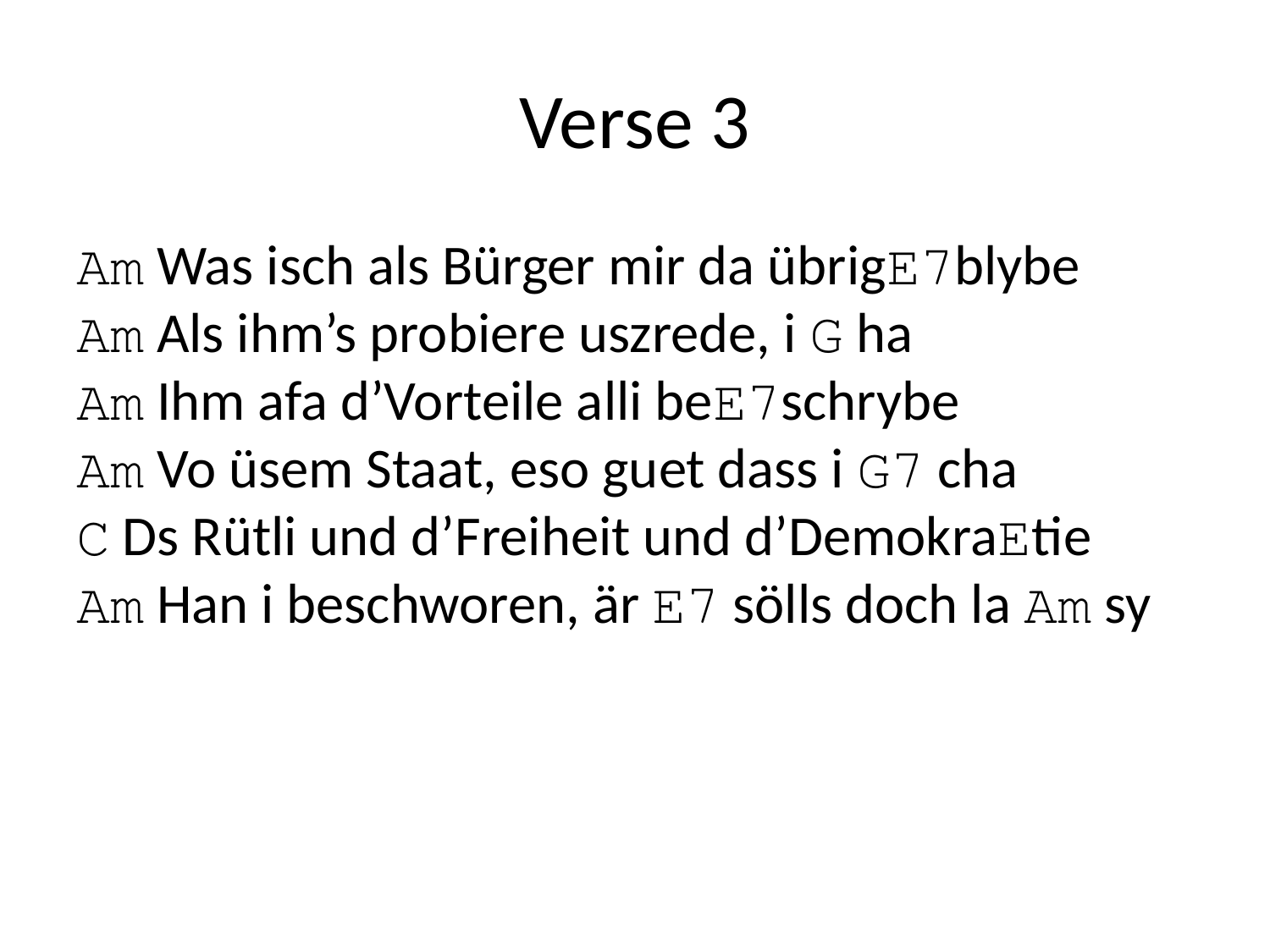

# Verse 3
Am Was isch als Bürger mir da übrigE7blybe
Am Als ihm’s probiere uszrede, i G ha
Am Ihm afa d’Vorteile alli beE7schrybe
Am Vo üsem Staat, eso guet dass i G7 cha
C Ds Rütli und d’Freiheit und d’DemokraEtie
Am Han i beschworen, är E7 sölls doch la Am sy